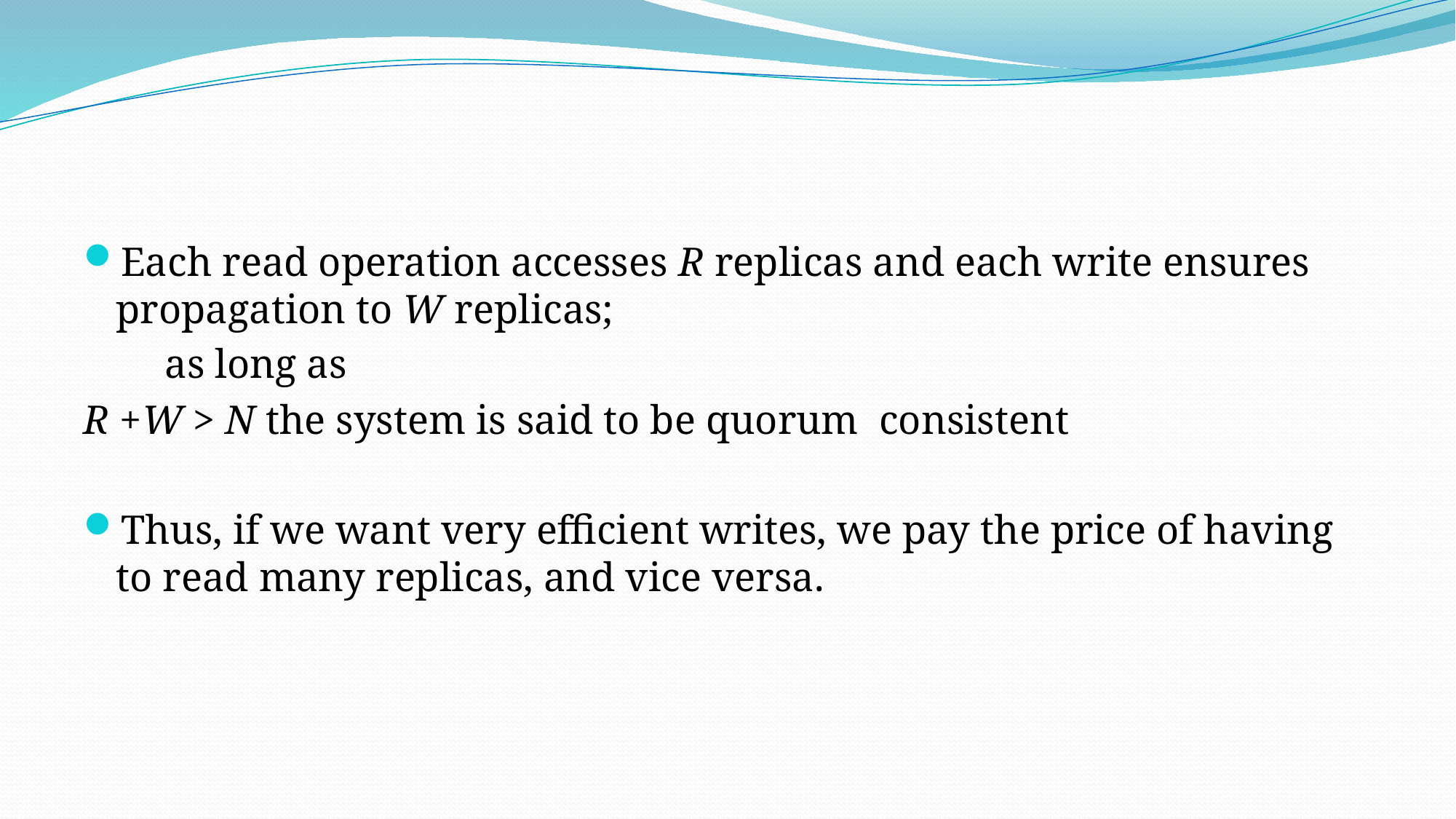

#
Each read operation accesses R replicas and each write ensures propagation to W replicas;
        as long as
R +W > N the system is said to be quorum  consistent

Thus, if we want very efficient writes, we pay the price of having to read many replicas, and vice versa.